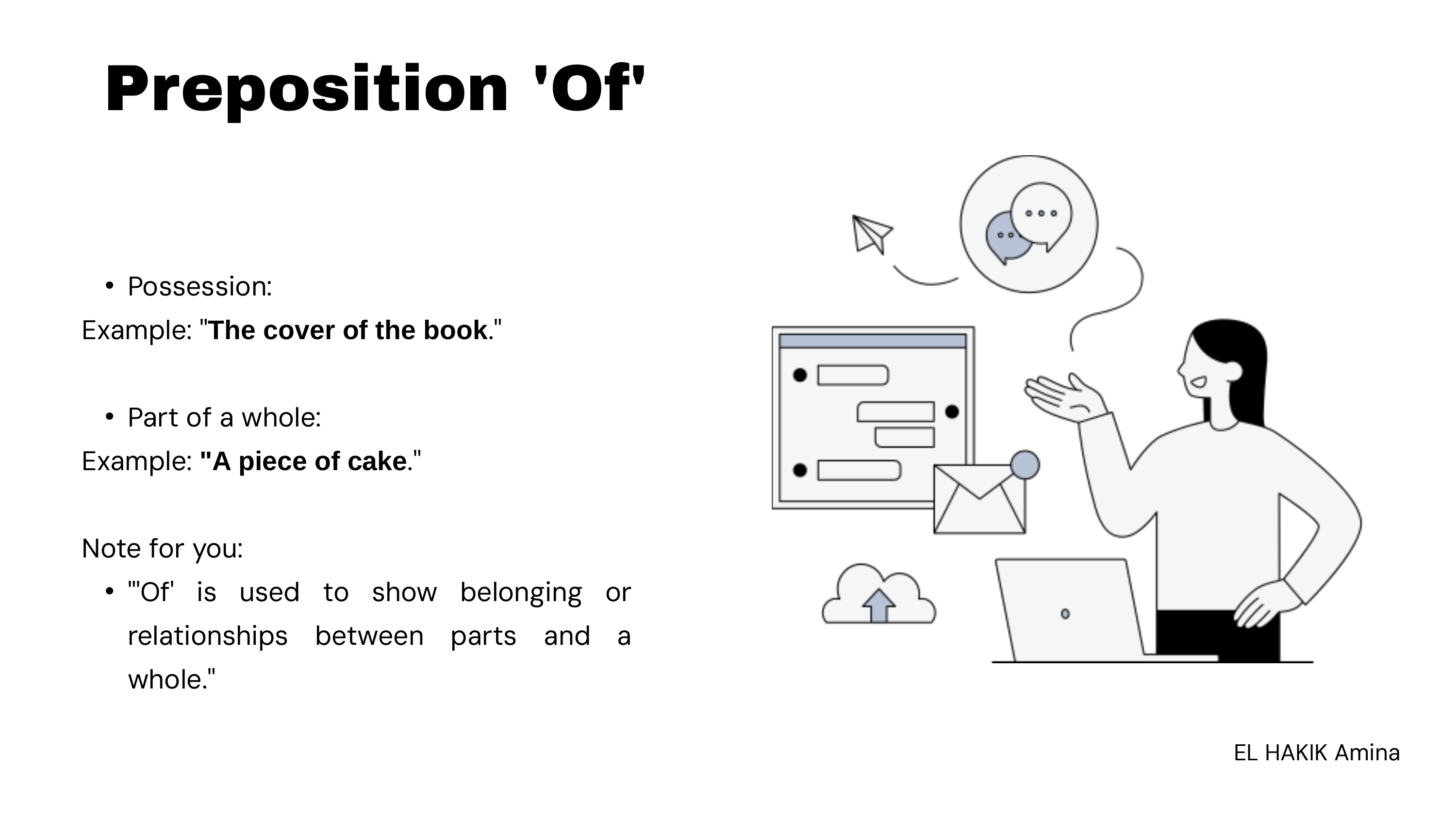

Preposition 'Of'

Possession:
Example: "The cover of the book."

Part of a whole:
Example: "A piece of cake."

Note for you:
"'Of' is used to show belonging or relationships between parts and a whole."

EL HAKIK Amina